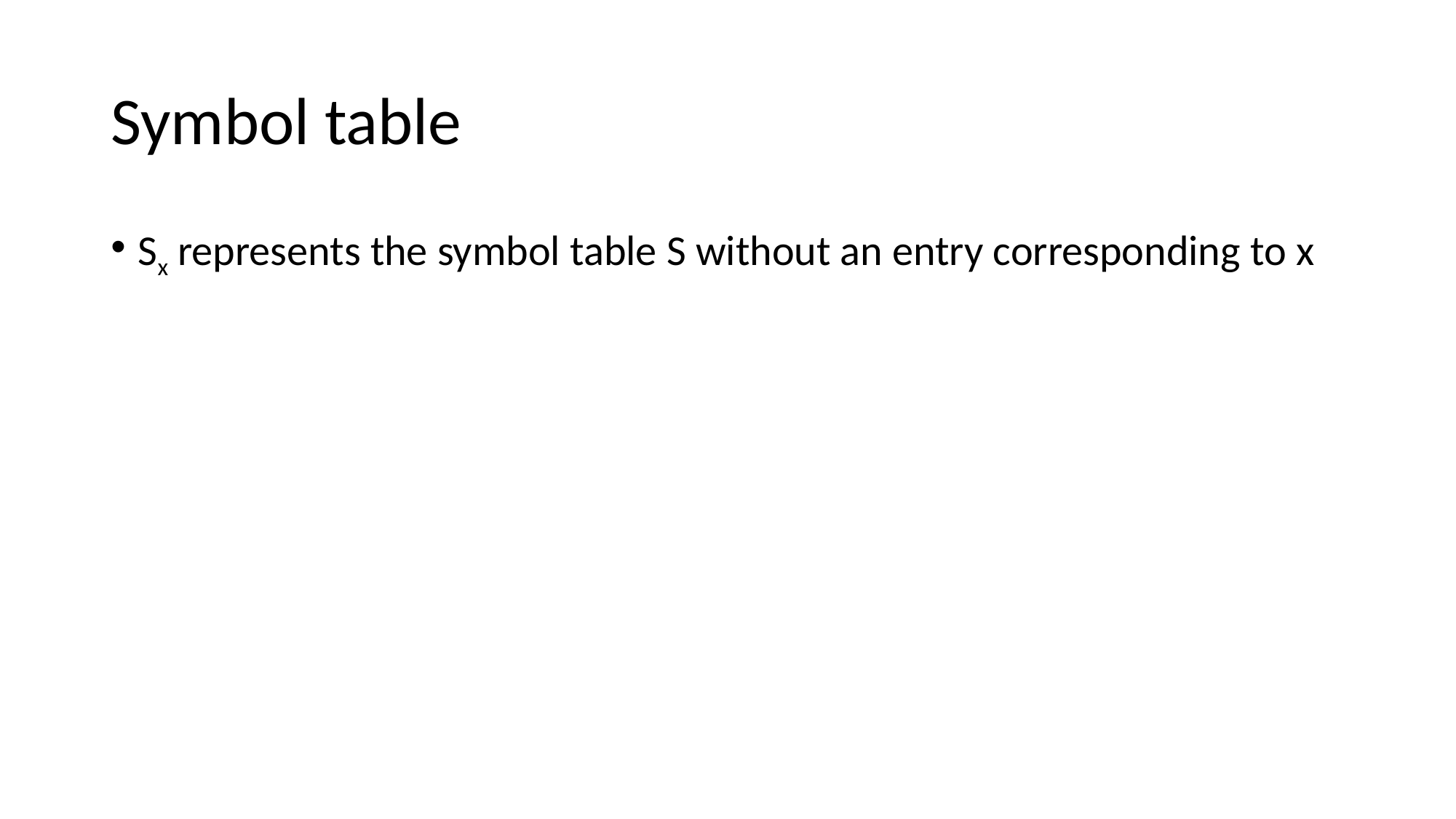

# Symbol table
Sx represents the symbol table S without an entry corresponding to x